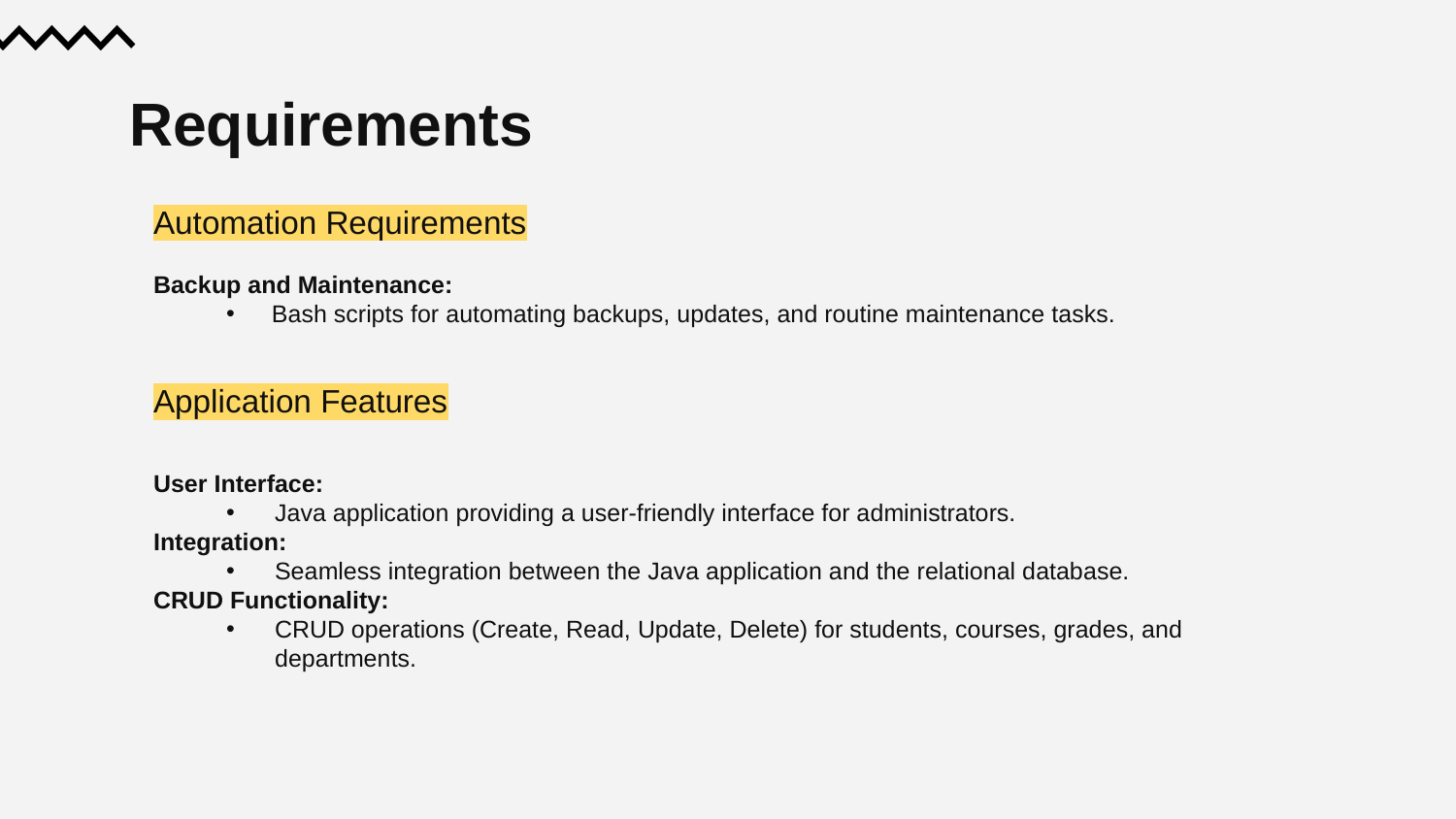

# Requirements
Automation Requirements
Backup and Maintenance:
Bash scripts for automating backups, updates, and routine maintenance tasks.
Application Features
User Interface:
Java application providing a user-friendly interface for administrators.
Integration:
Seamless integration between the Java application and the relational database.
CRUD Functionality:
CRUD operations (Create, Read, Update, Delete) for students, courses, grades, and departments.